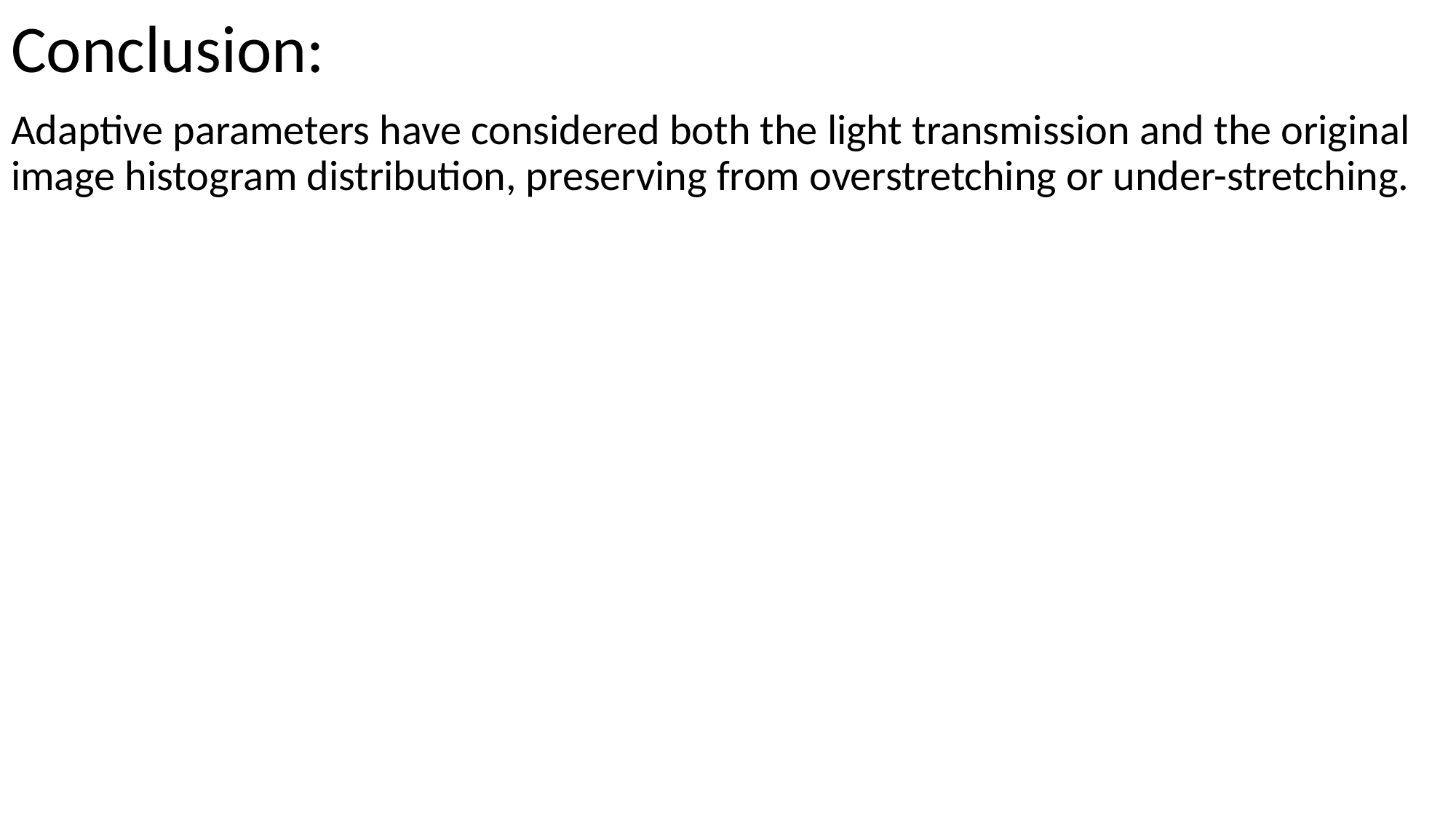

# Conclusion:
Adaptive parameters have considered both the light transmission and the original image histogram distribution, preserving from overstretching or under-stretching.